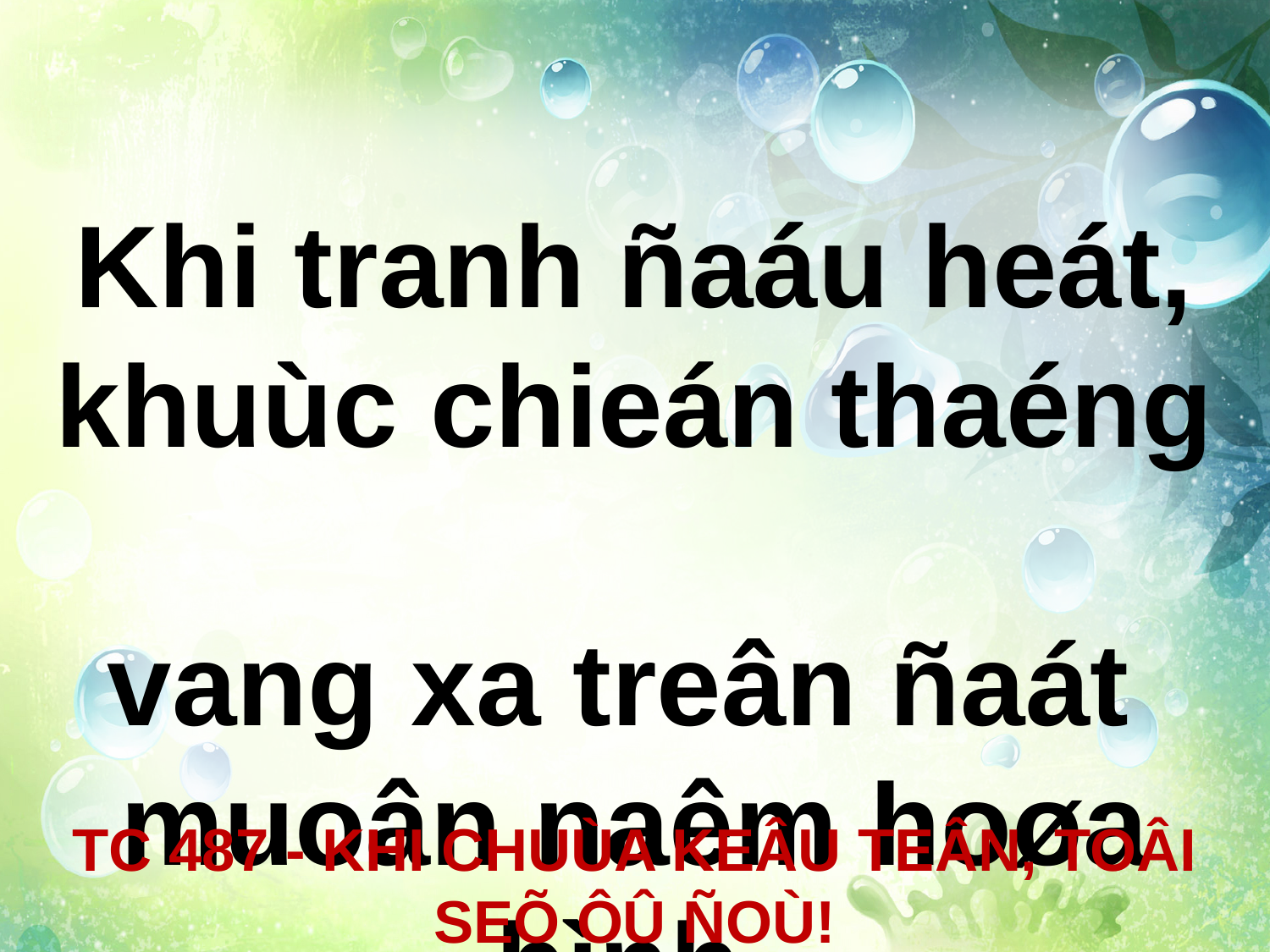

Khi tranh ñaáu heát, khuùc chieán thaéng
vang xa treân ñaát
muoân naêm hoøa bình.
TC 487 - KHI CHUÙA KEÂU TEÂN, TOÂI SEÕ ÔÛ ÑOÙ!